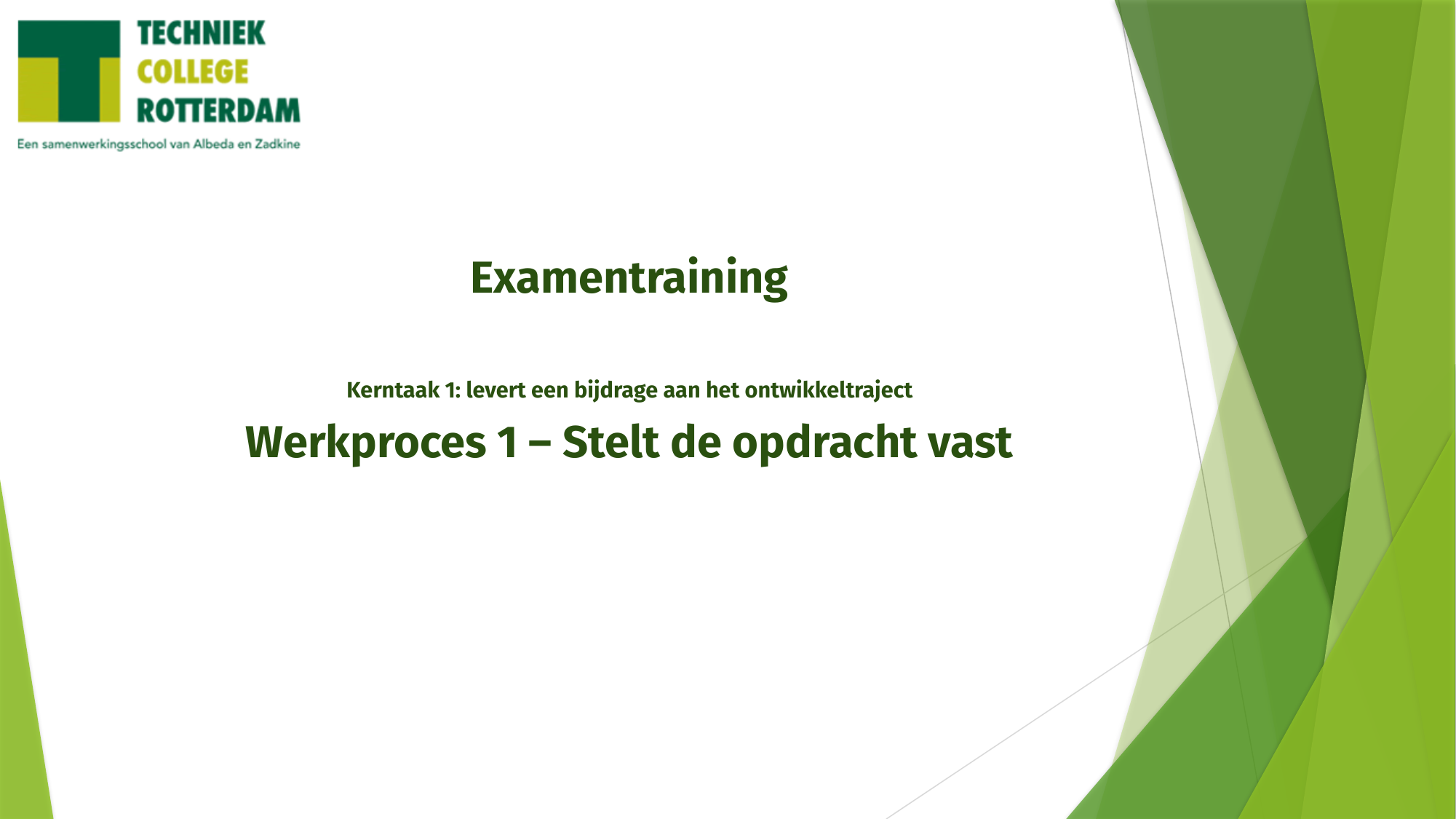

Examentraining

Kerntaak 1: levert een bijdrage aan het ontwikkeltraject
Werkproces 1 – Stelt de opdracht vast